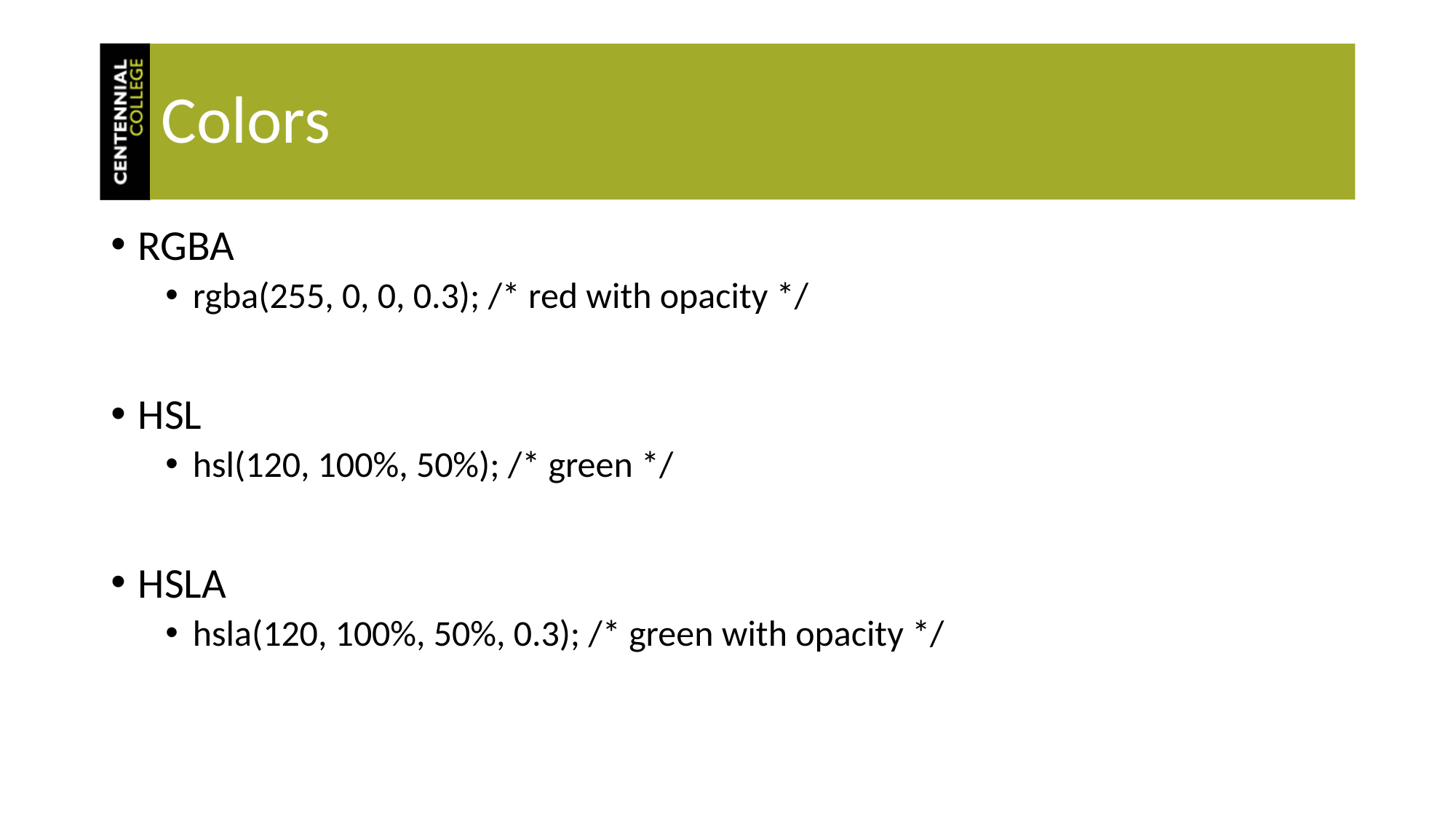

# Colors
RGBA
rgba(255, 0, 0, 0.3); /* red with opacity */

HSL
hsl(120, 100%, 50%); /* green */

HSLA
hsla(120, 100%, 50%, 0.3); /* green with opacity */